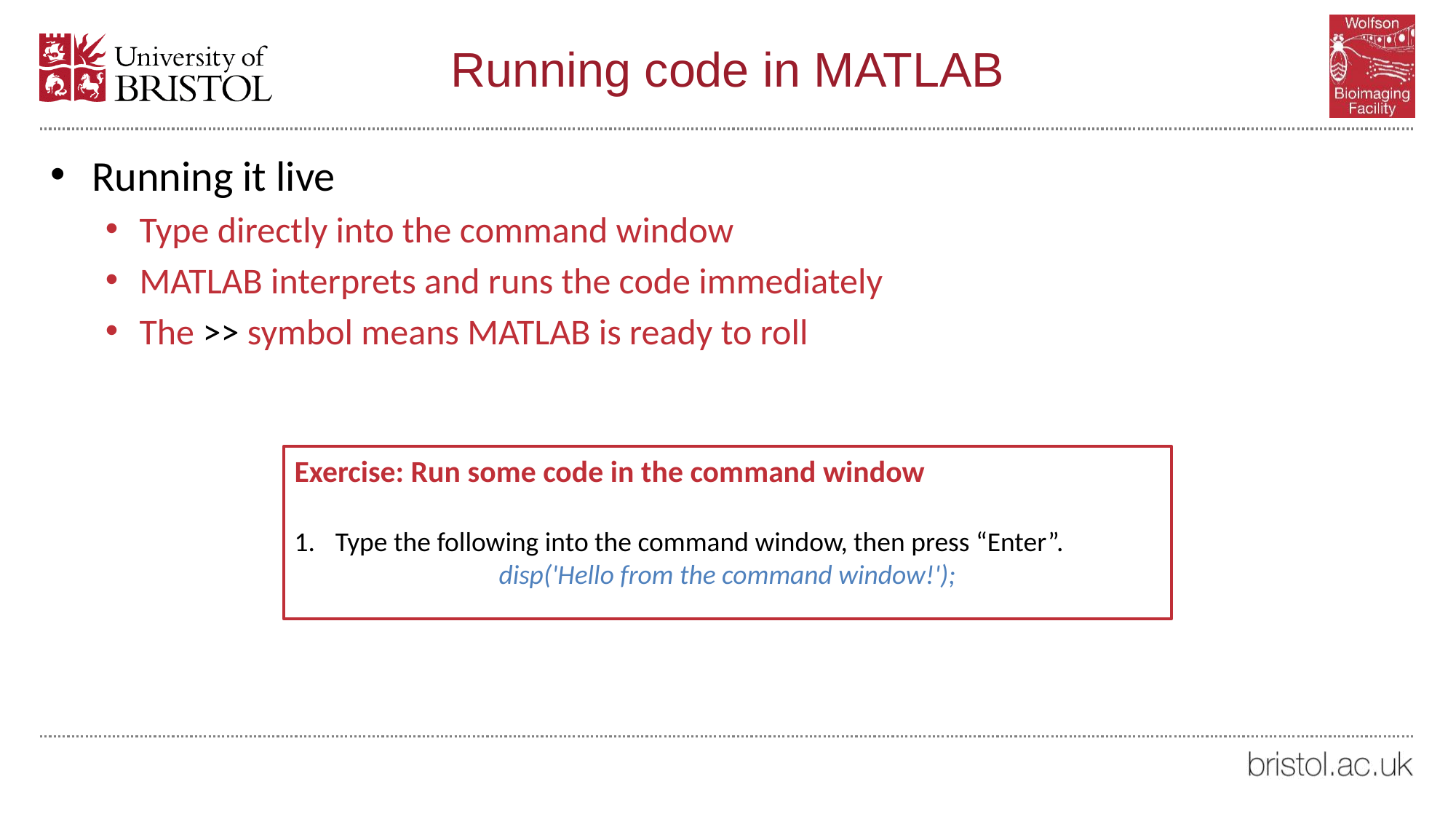

# Running code in MATLAB
Running it live
Type directly into the command window
MATLAB interprets and runs the code immediately
The >> symbol means MATLAB is ready to roll
Exercise: Run some code in the command window

Type the following into the command window, then press “Enter”.
disp('Hello from the command window!');